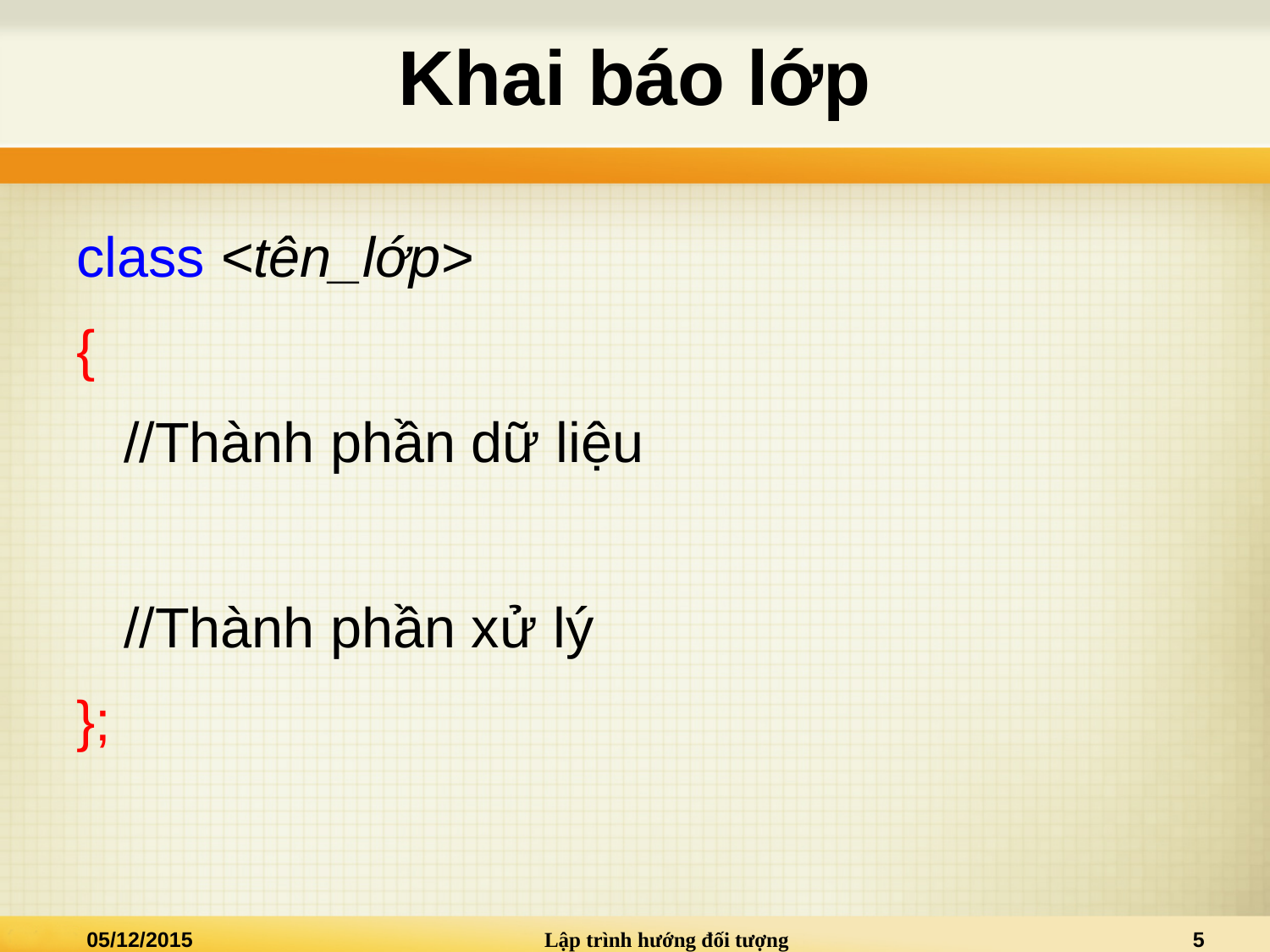

# Khai báo lớp
class <tên_lớp>
{
	//Thành phần dữ liệu

	//Thành phần xử lý
};
05/12/2015
Lập trình hướng đối tượng
5